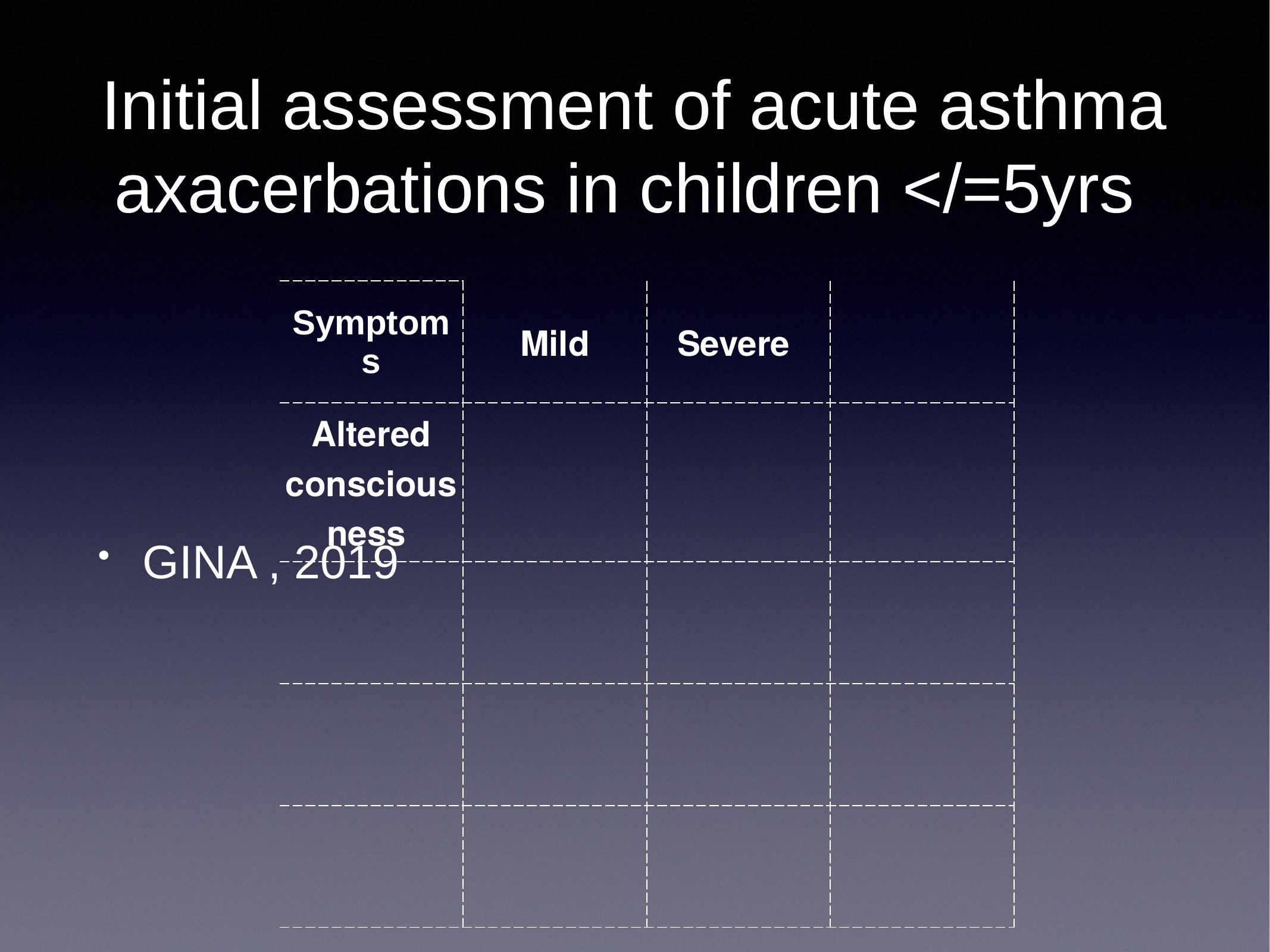

# Initial assessment of acute asthma axacerbations in children </=5yrs
GINA , 2019
| Symptoms | Mild | Severe |  |
| --- | --- | --- | --- |
| Altered consciousness |  |  |  |
|  |  |  |  |
|  |  |  |  |
|  |  |  |  |